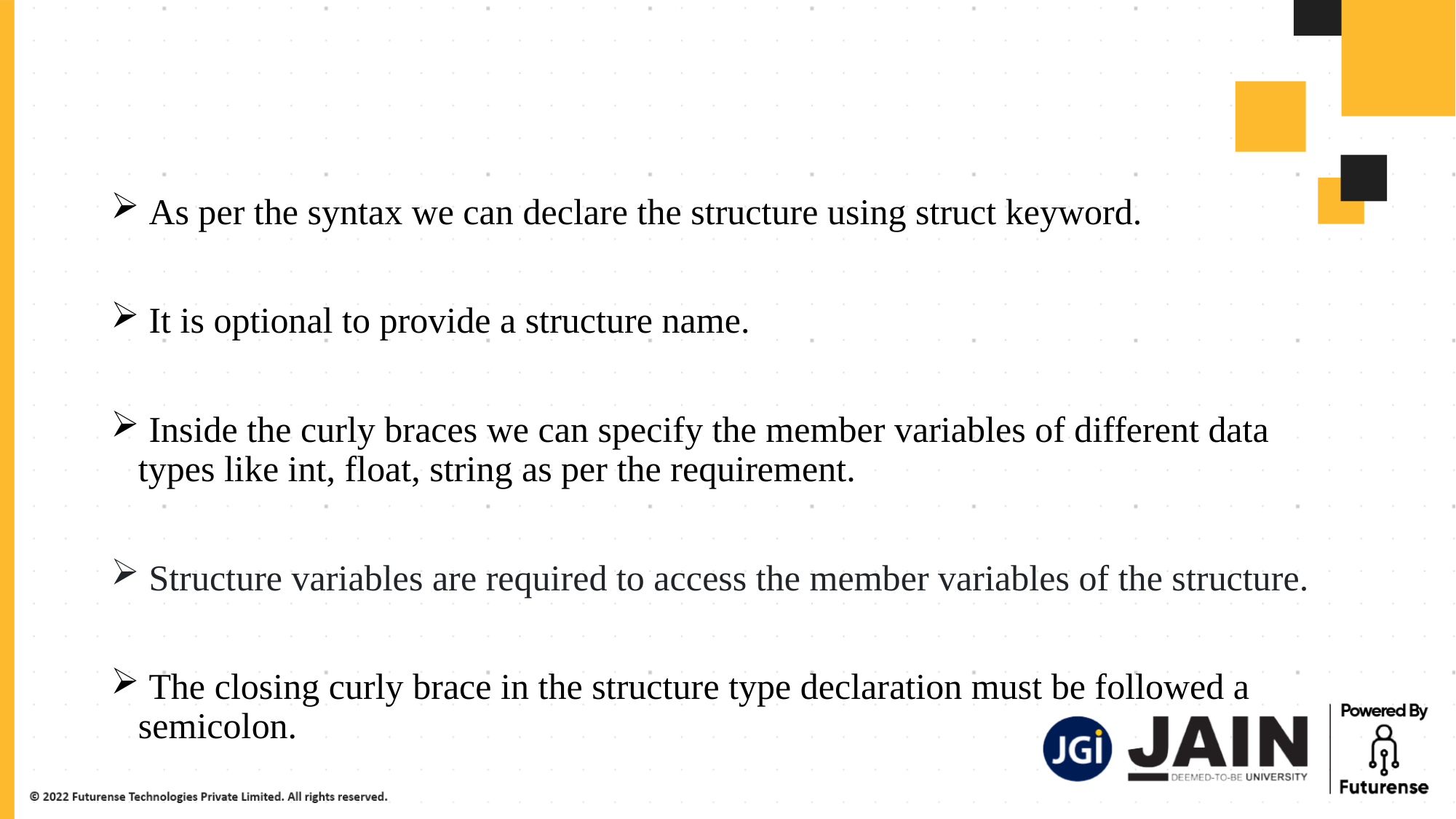

As per the syntax we can declare the structure using struct keyword.

 It is optional to provide a structure name.

 Inside the curly braces we can specify the member variables of different data types like int, float, string as per the requirement.

 Structure variables are required to access the member variables of the structure.

 The closing curly brace in the structure type declaration must be followed a semicolon.
#